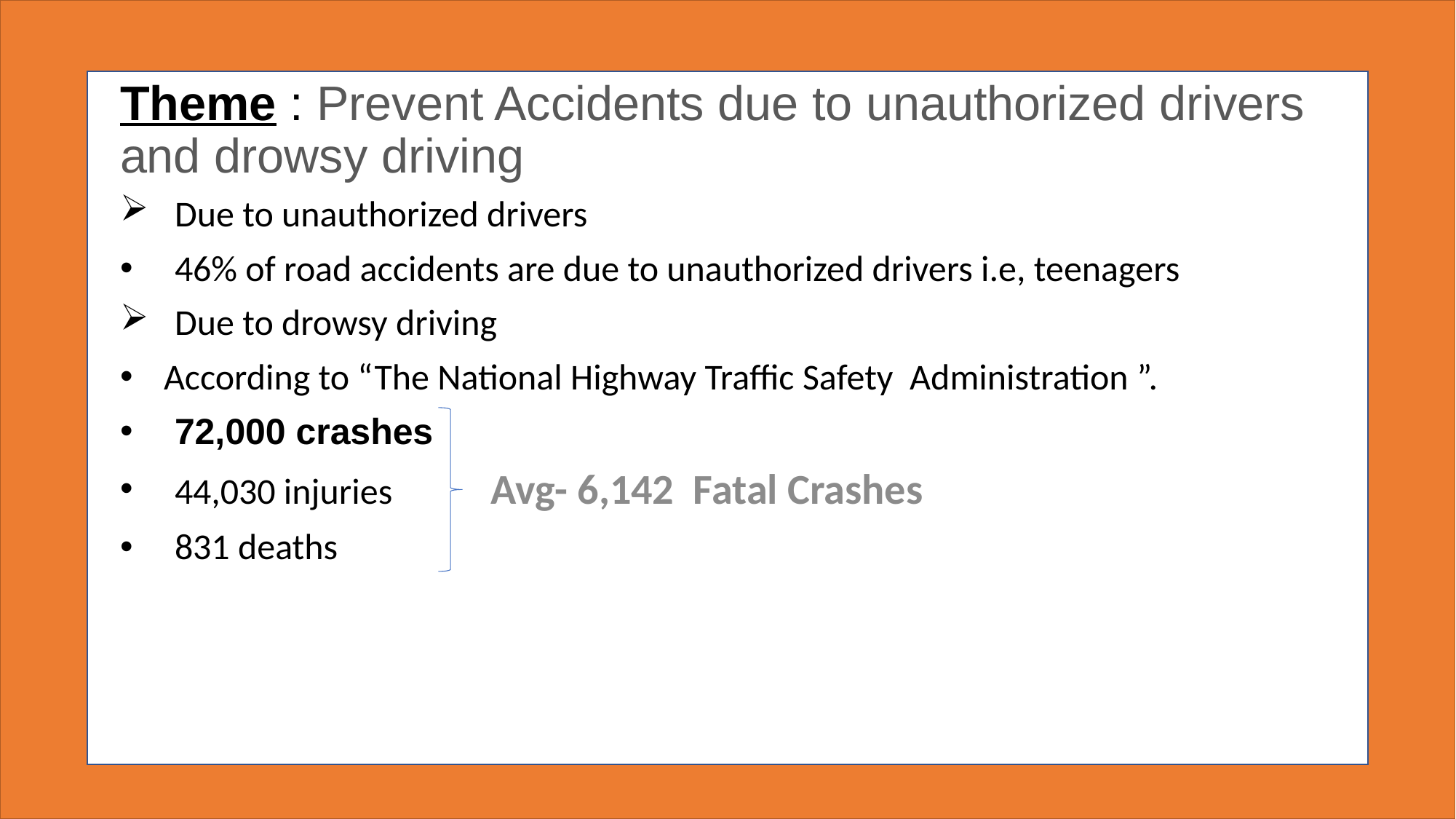

#

Theme : Prevent Accidents due to unauthorized drivers and drowsy driving
Due to unauthorized drivers
46% of road accidents are due to unauthorized drivers i.e, teenagers
Due to drowsy driving
  According to “The National Highway Traffic Safety  Administration ”.
72,000 crashes
44,030 injuries            Avg- 6,142  Fatal Crashes
831 deaths